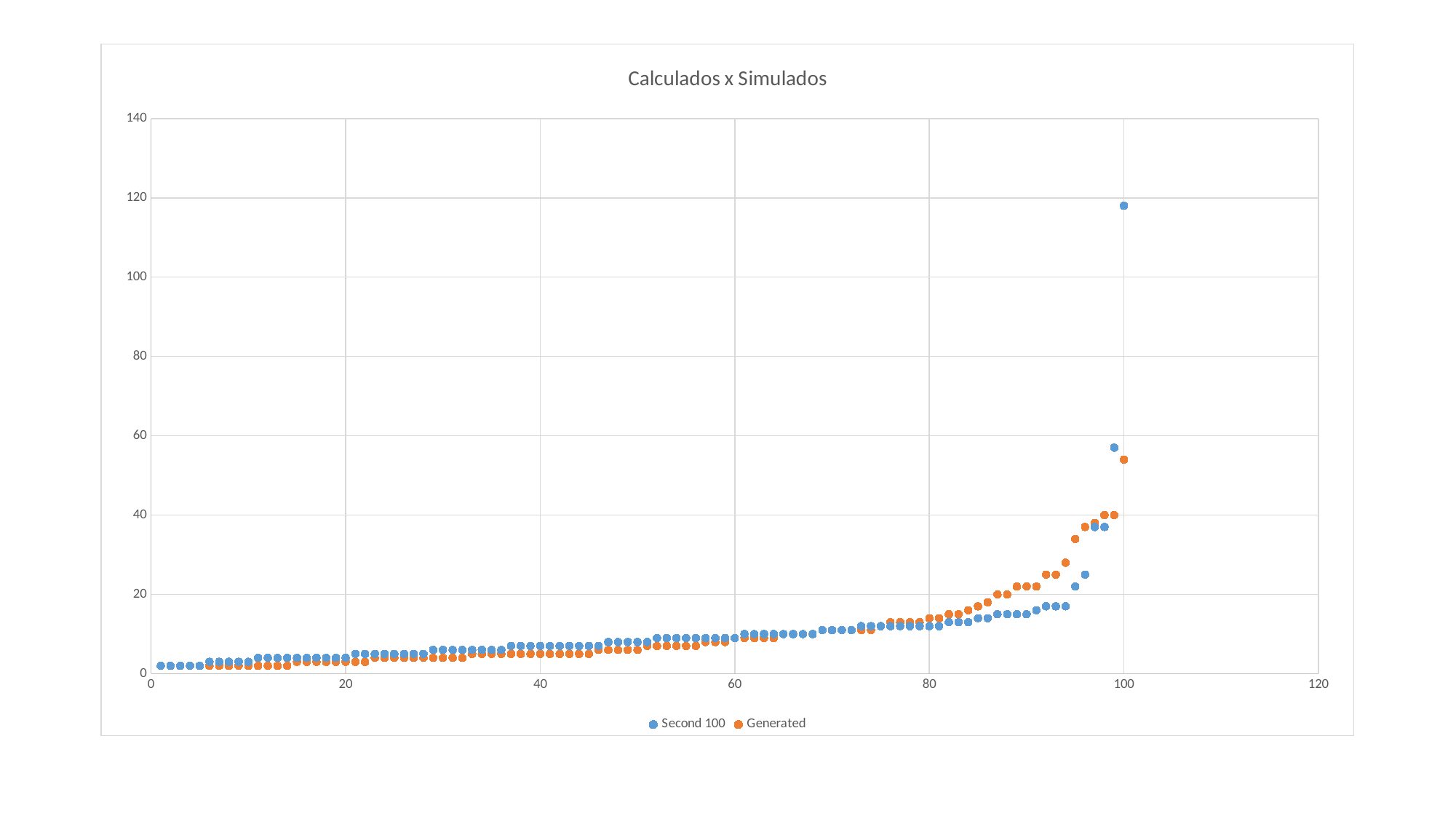

### Chart: Calculados x Simulados

| Category | Second 100 | Generated |
|---|---|---|
#